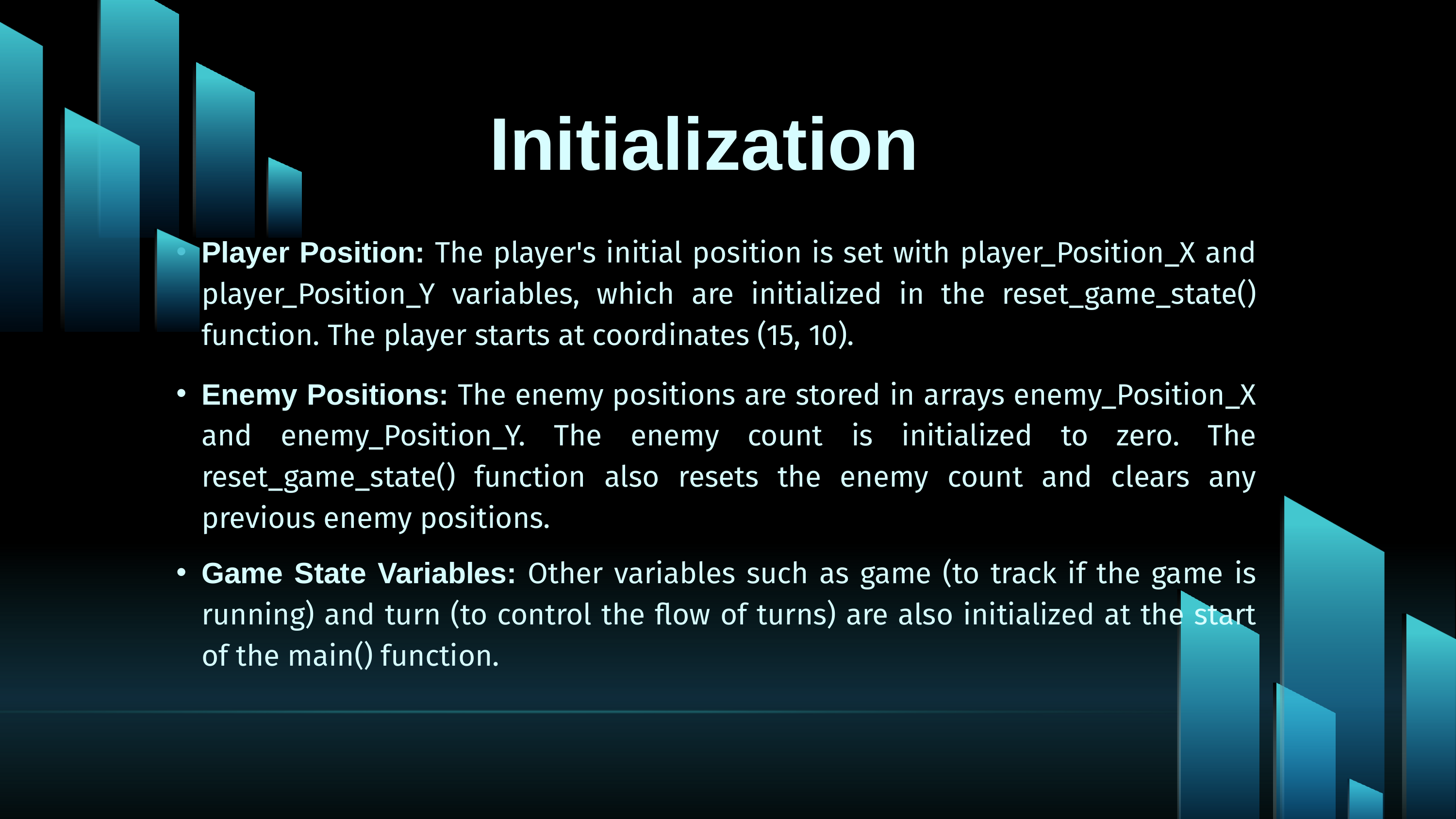

Initialization
Player Position: The player's initial position is set with player_Position_X and player_Position_Y variables, which are initialized in the reset_game_state() function. The player starts at coordinates (15, 10).

Enemy Positions: The enemy positions are stored in arrays enemy_Position_X and enemy_Position_Y. The enemy count is initialized to zero. The reset_game_state() function also resets the enemy count and clears any previous enemy positions.

Game State Variables: Other variables such as game (to track if the game is running) and turn (to control the flow of turns) are also initialized at the start of the main() function.